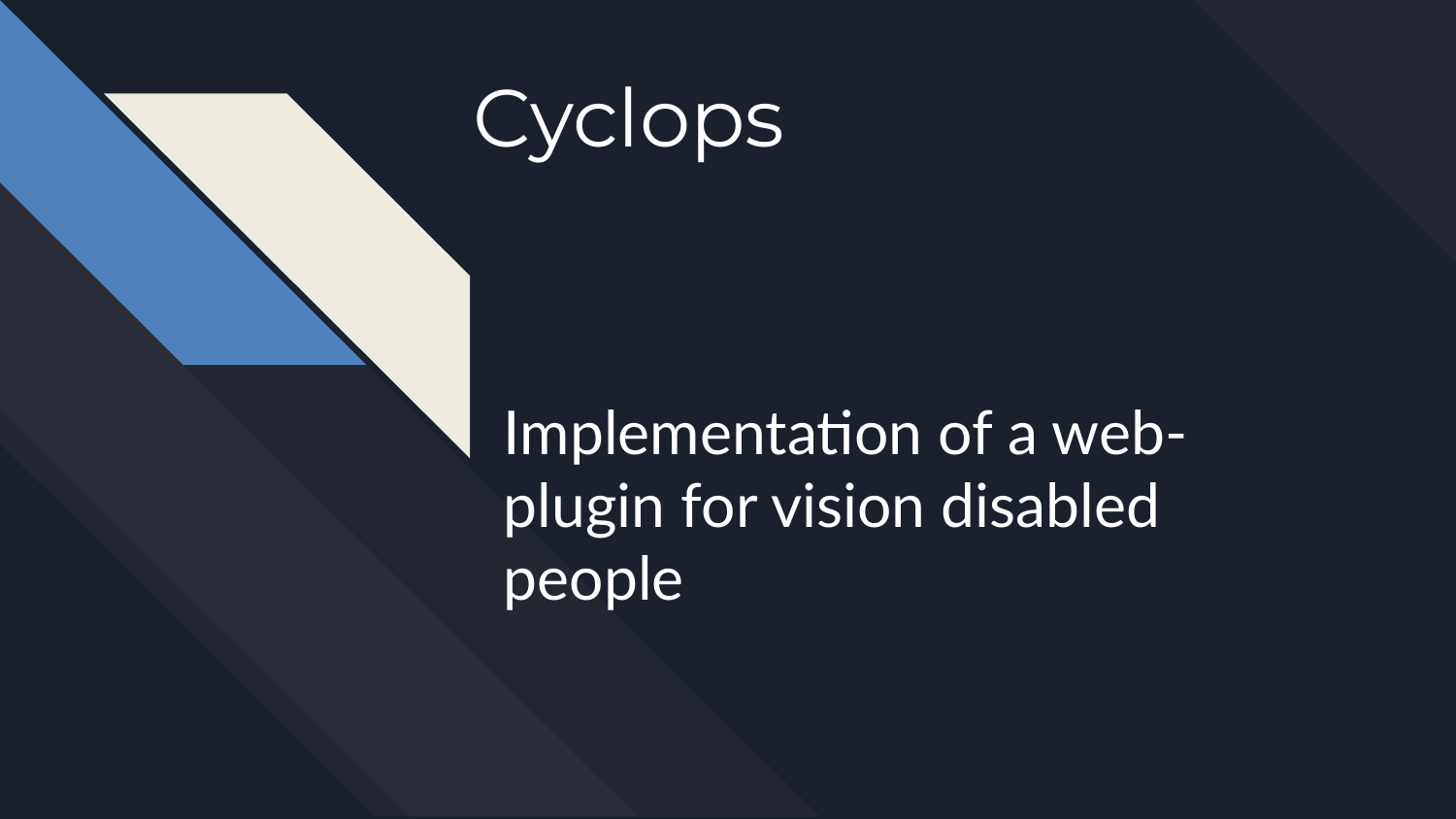

Cyclops
Implementation of a web-plugin for vision disabled people